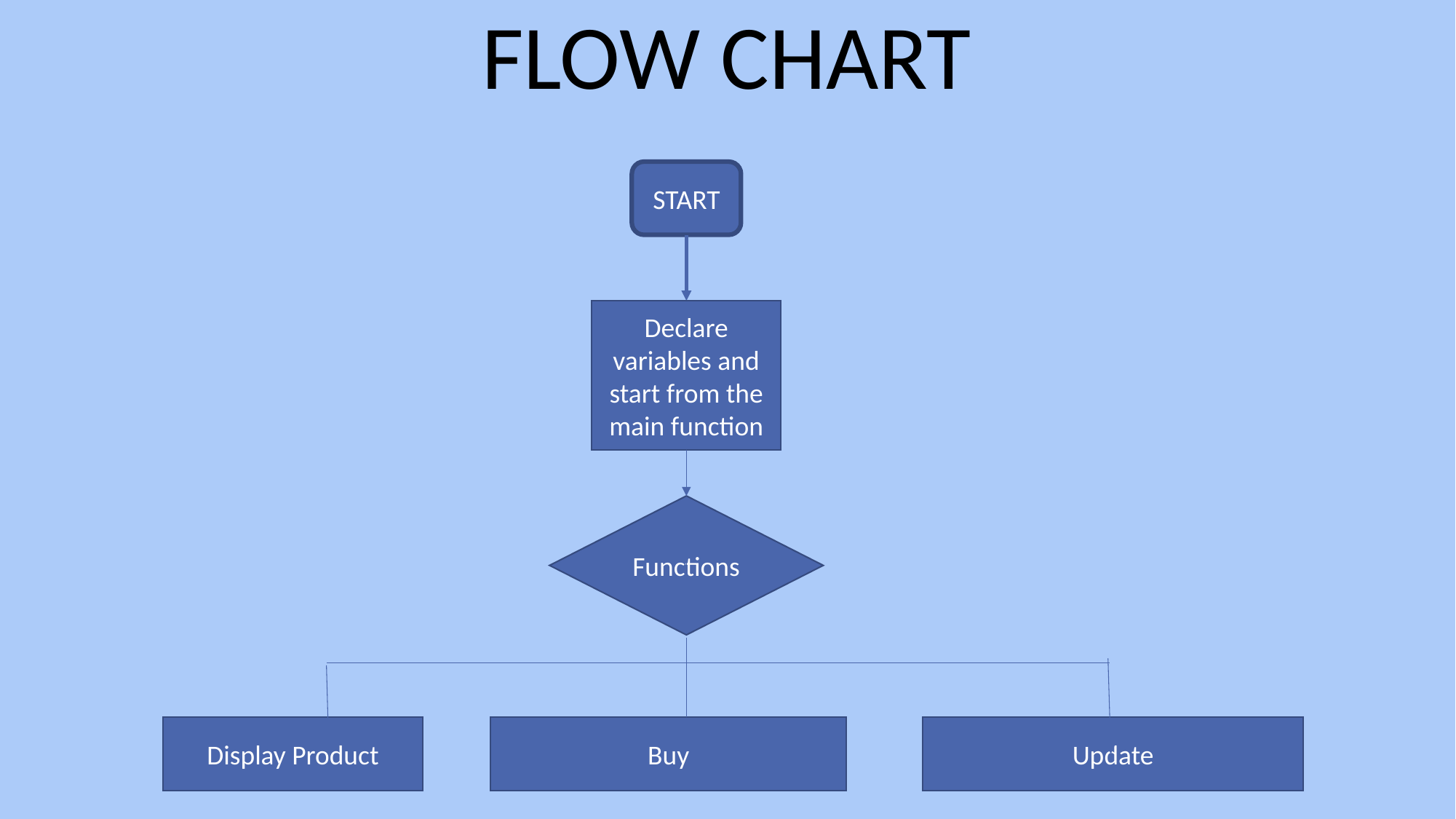

# FLOW CHART

START
Declare variables and start from the main function
Functions
Buy
Update
Display Product